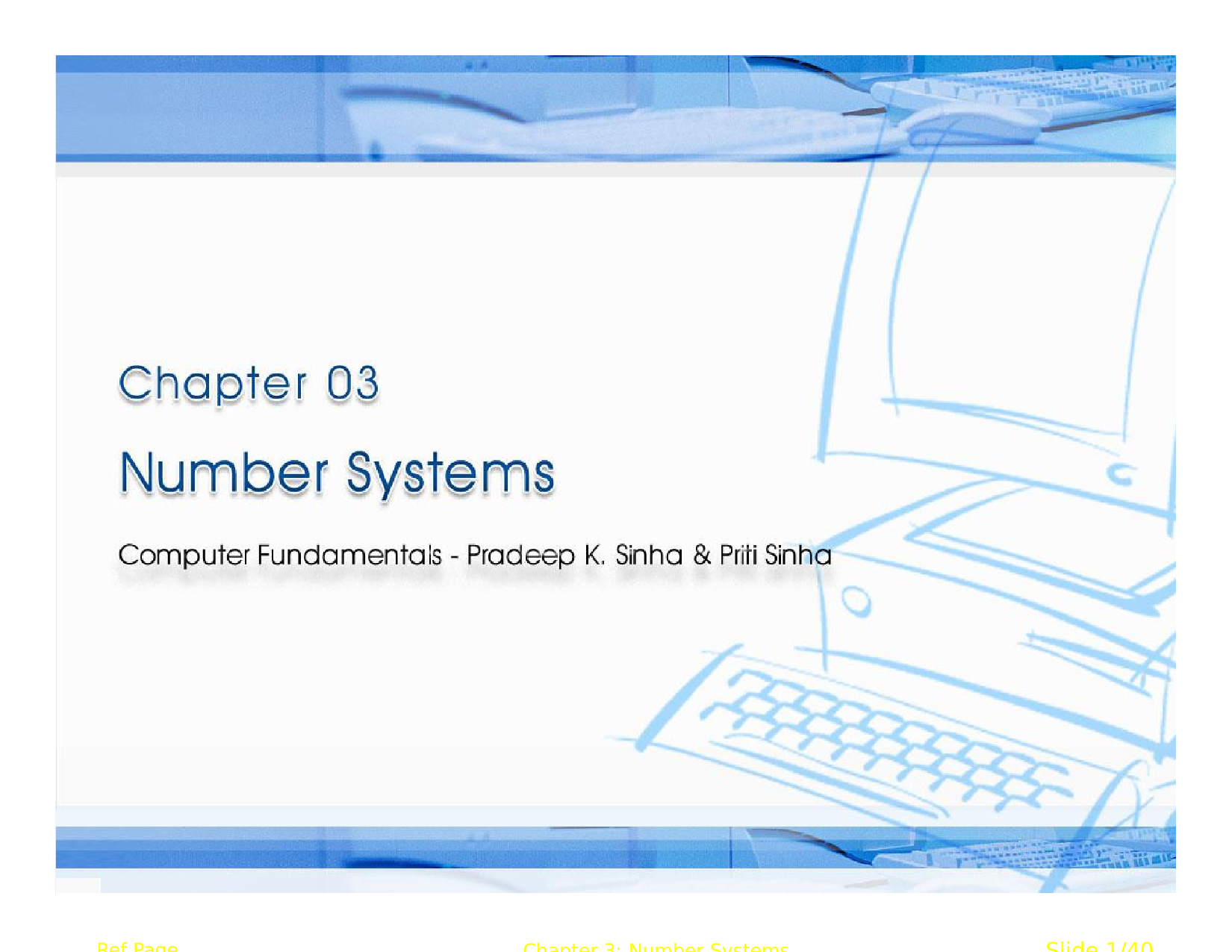

CCoommppuutterer FFununddaammenenttaallss:: PPrradadeeepep KK.. SSiinhanha && PPrriititi  SSiinhanha

Ref Page	Chapter 3: Number Systems	Slide 1/40